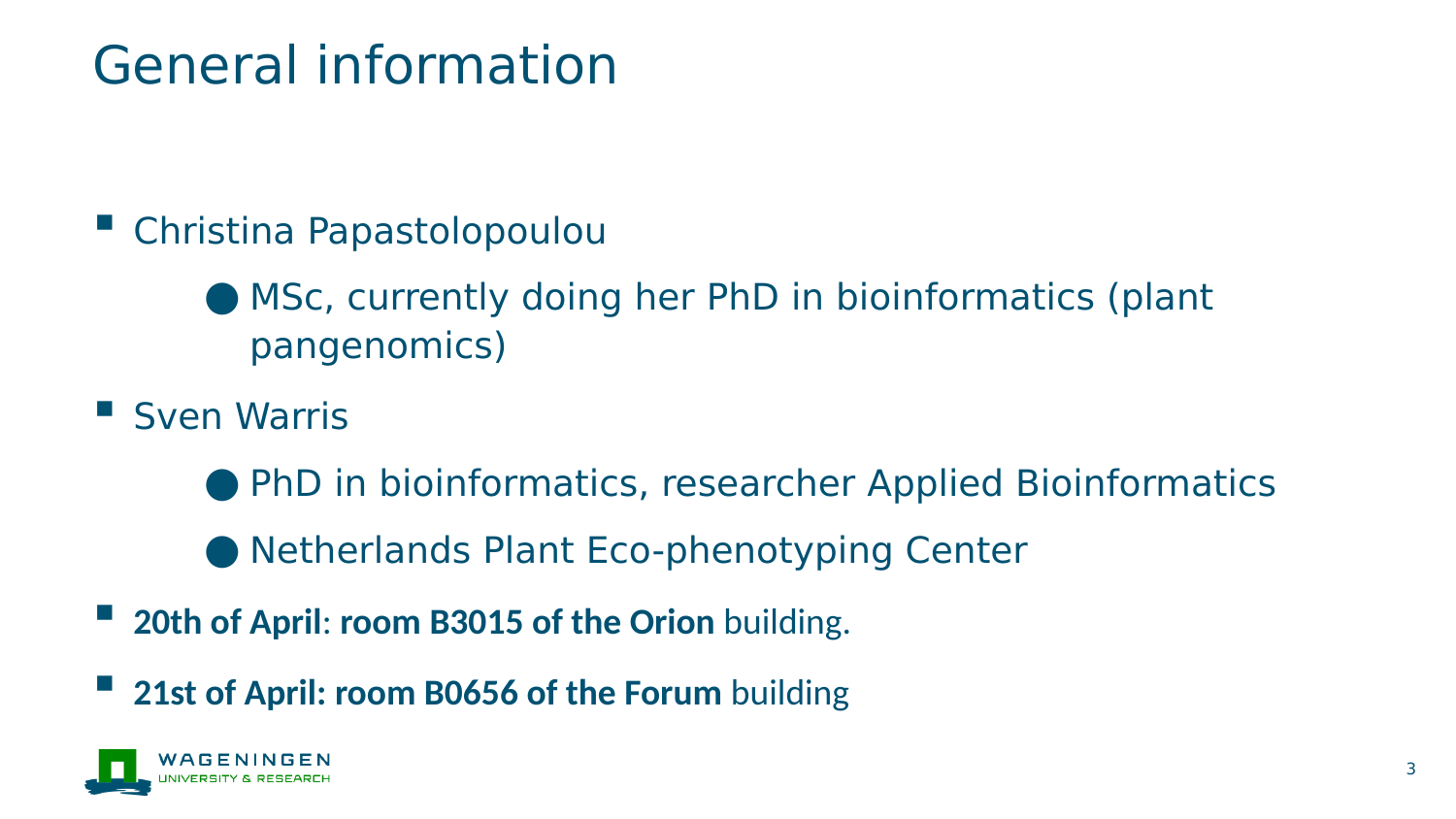

# General information
Christina Papastolopoulou
MSc, currently doing her PhD in bioinformatics (plant pangenomics)
Sven Warris
PhD in bioinformatics, researcher Applied Bioinformatics
Netherlands Plant Eco-phenotyping Center
20th of April: room B3015 of the Orion building.
21st of April: room B0656 of the Forum building

3